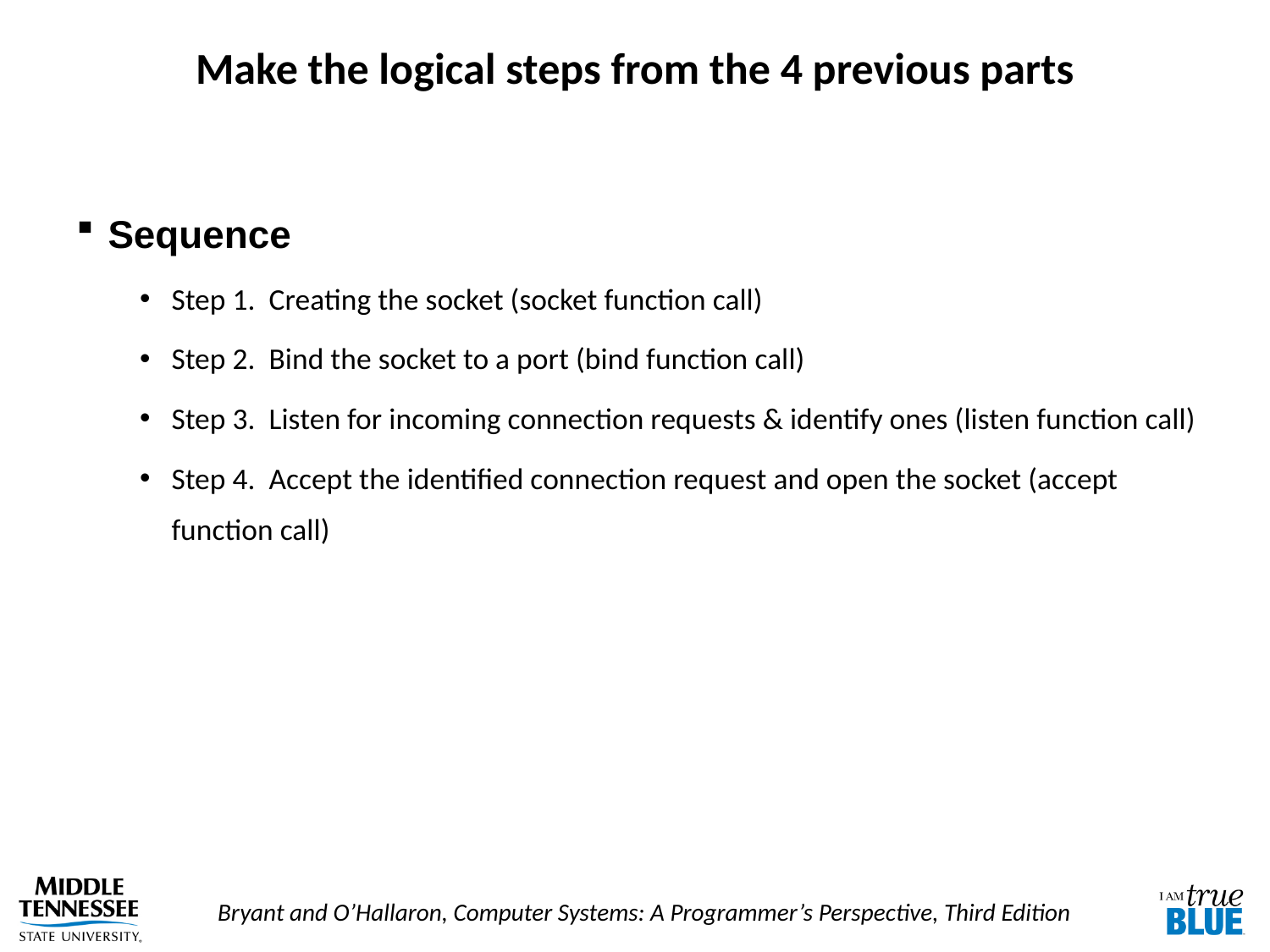

# Make the logical steps from the 4 previous parts
Sequence
Step 1.  Creating the socket (socket function call)
Step 2.  Bind the socket to a port (bind function call)
Step 3.  Listen for incoming connection requests & identify ones (listen function call)
Step 4.  Accept the identified connection request and open the socket (accept function call)